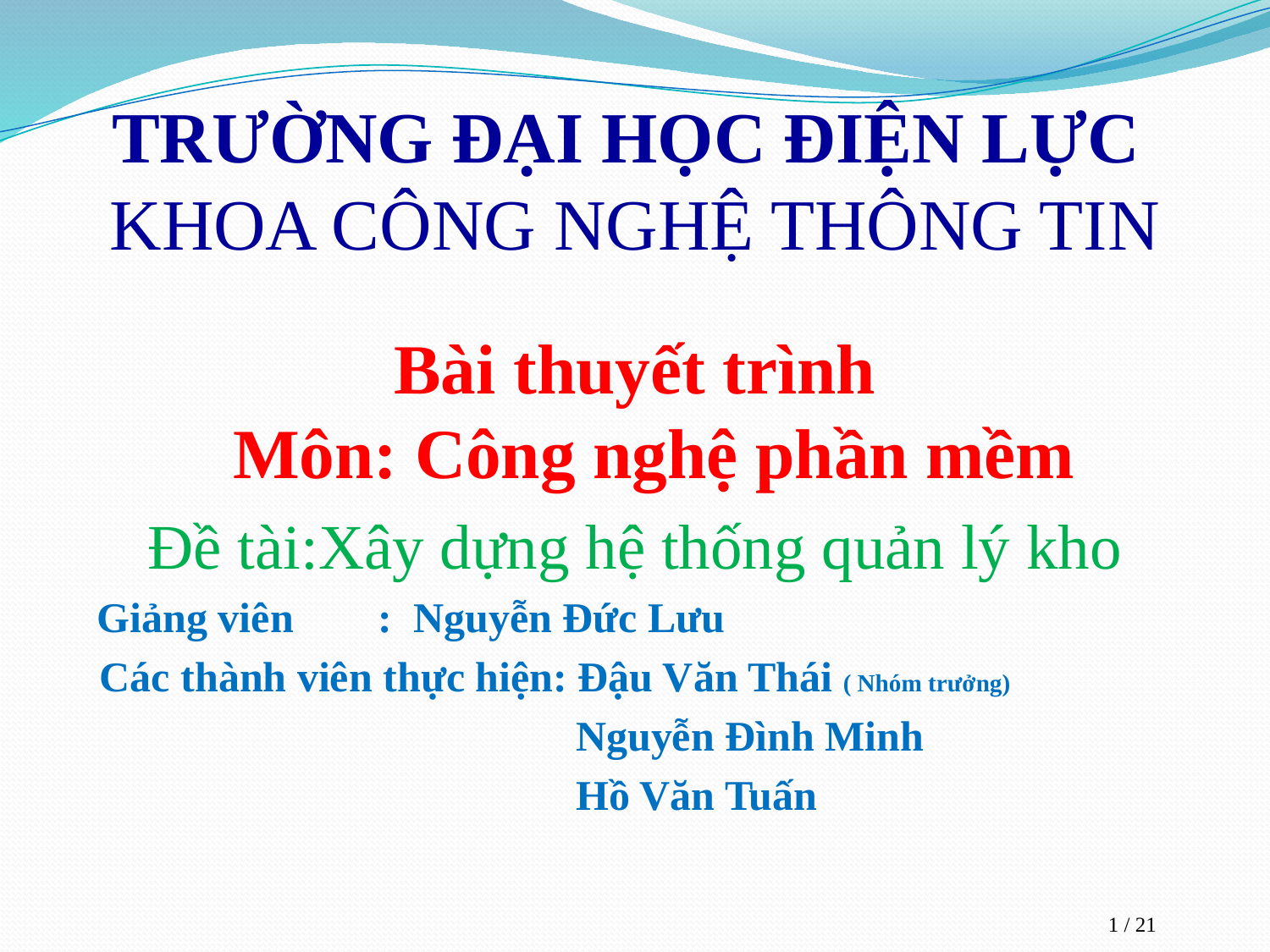

# TRƯỜNG ĐẠI HỌC ĐIỆN LỰC KHOA CÔNG NGHỆ THÔNG TIN
Bài thuyết trình
Môn: Công nghệ phần mềm
Đề tài:Xây dựng hệ thống quản lý kho
  Giảng viên        :  Nguyễn Đức Lưu
Các thành viên thực hiện: Đậu Văn Thái ( Nhóm trưởng)
Nguyễn Đình Minh
Hồ Văn Tuấn

1 / 21